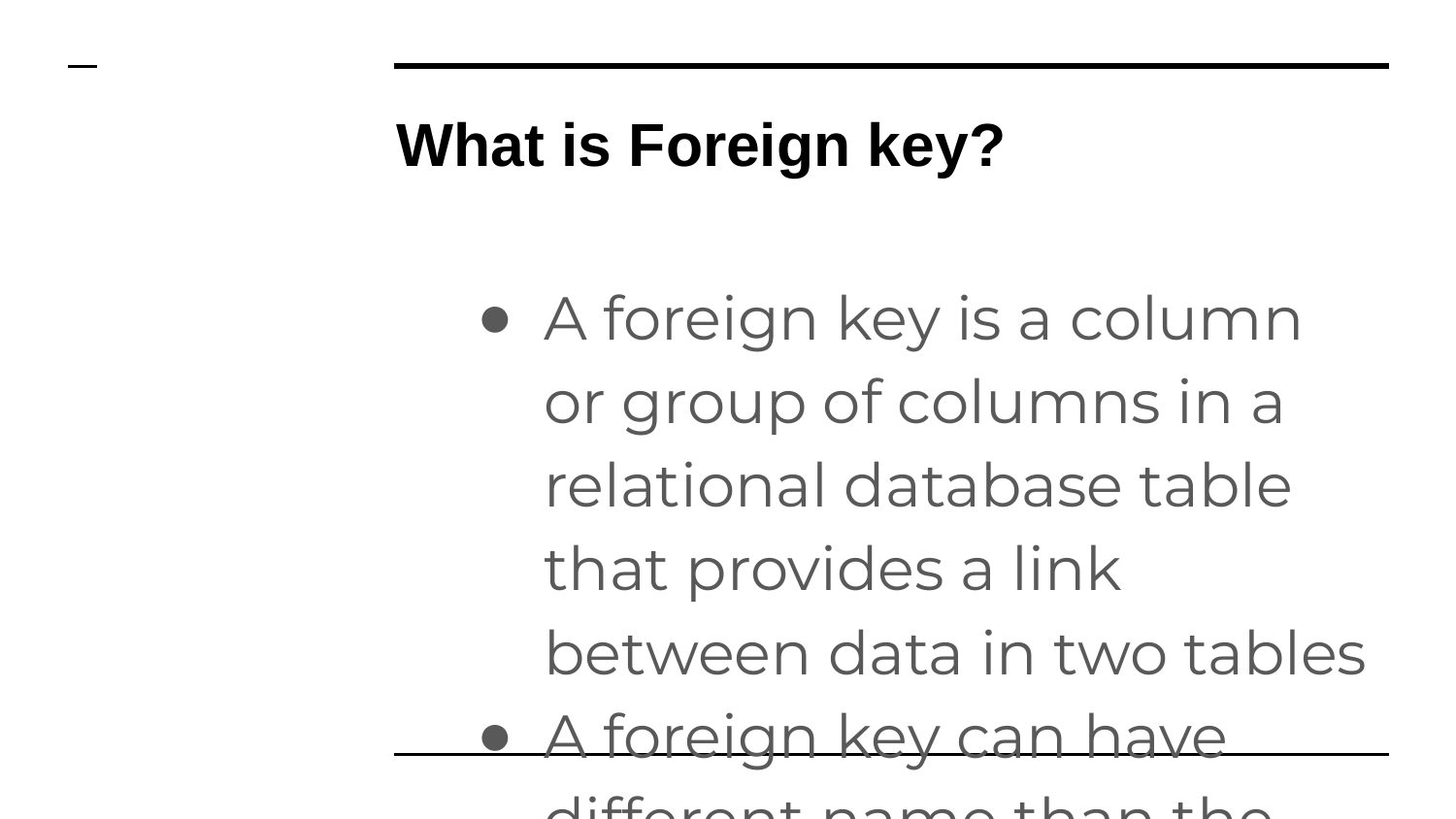

# What is Foreign key?
A foreign key is a column or group of columns in a relational database table that provides a link between data in two tables
A foreign key can have different name than the primary key it comes from